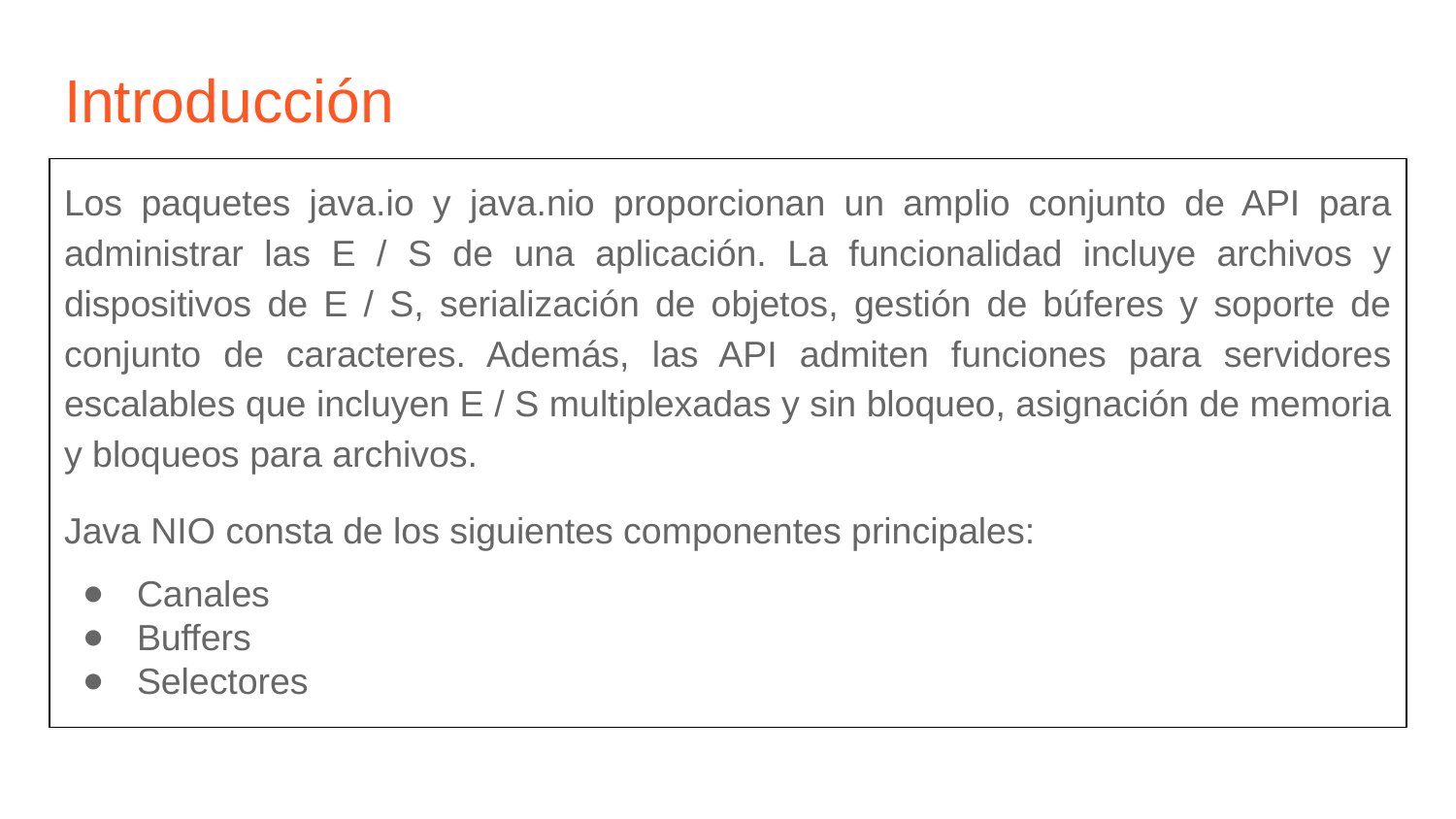

# Introducción

Los paquetes java.io y java.nio proporcionan un amplio conjunto de API para administrar las E / S de una aplicación. La funcionalidad incluye archivos y dispositivos de E / S, serialización de objetos, gestión de búferes y soporte de conjunto de caracteres. Además, las API admiten funciones para servidores escalables que incluyen E / S multiplexadas y sin bloqueo, asignación de memoria y bloqueos para archivos.
Java NIO consta de los siguientes componentes principales:
Canales
Buffers
Selectores